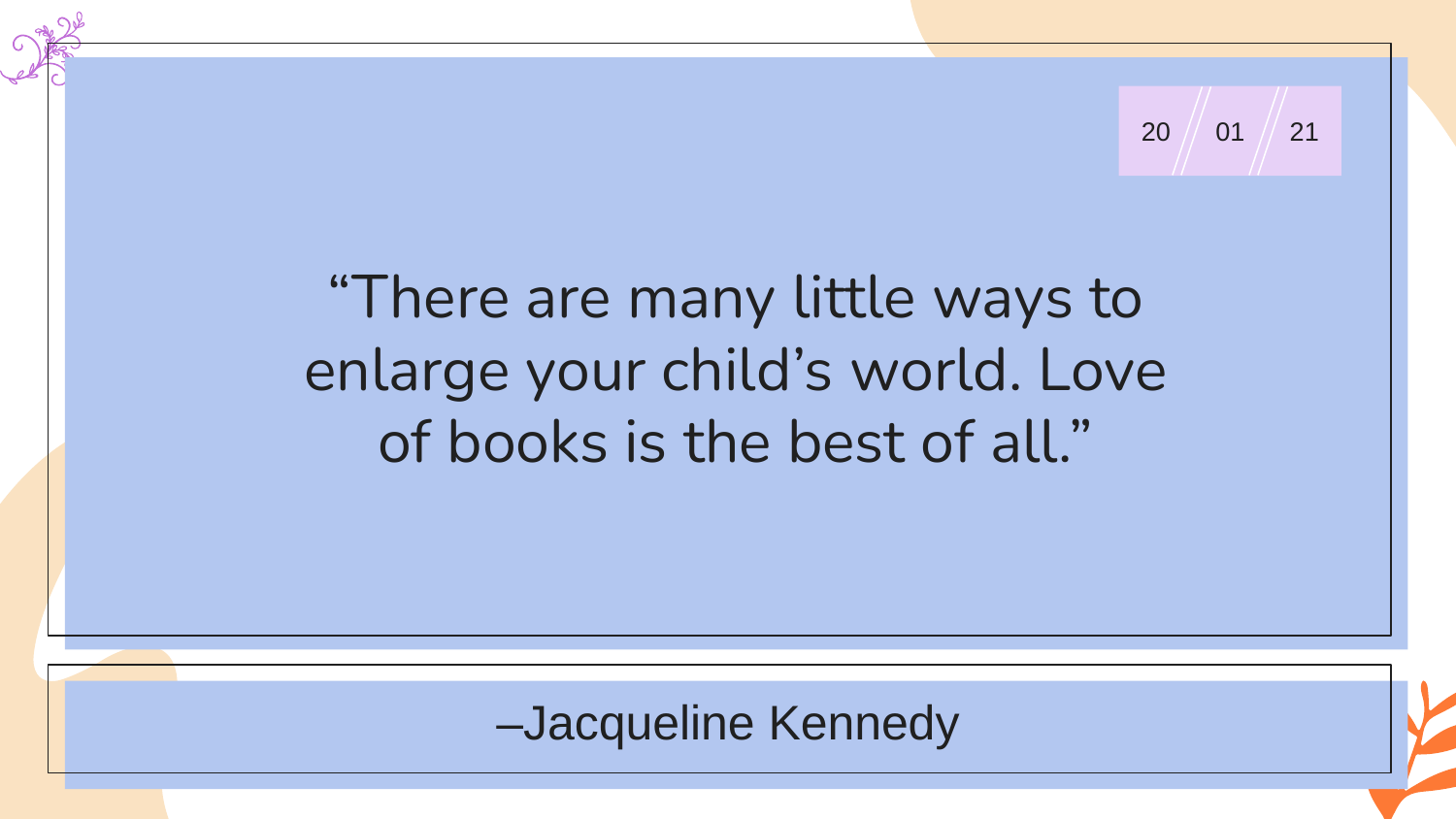

20
01
21
“There are many little ways to enlarge your child’s world. Love of books is the best of all.”
# –Jacqueline Kennedy